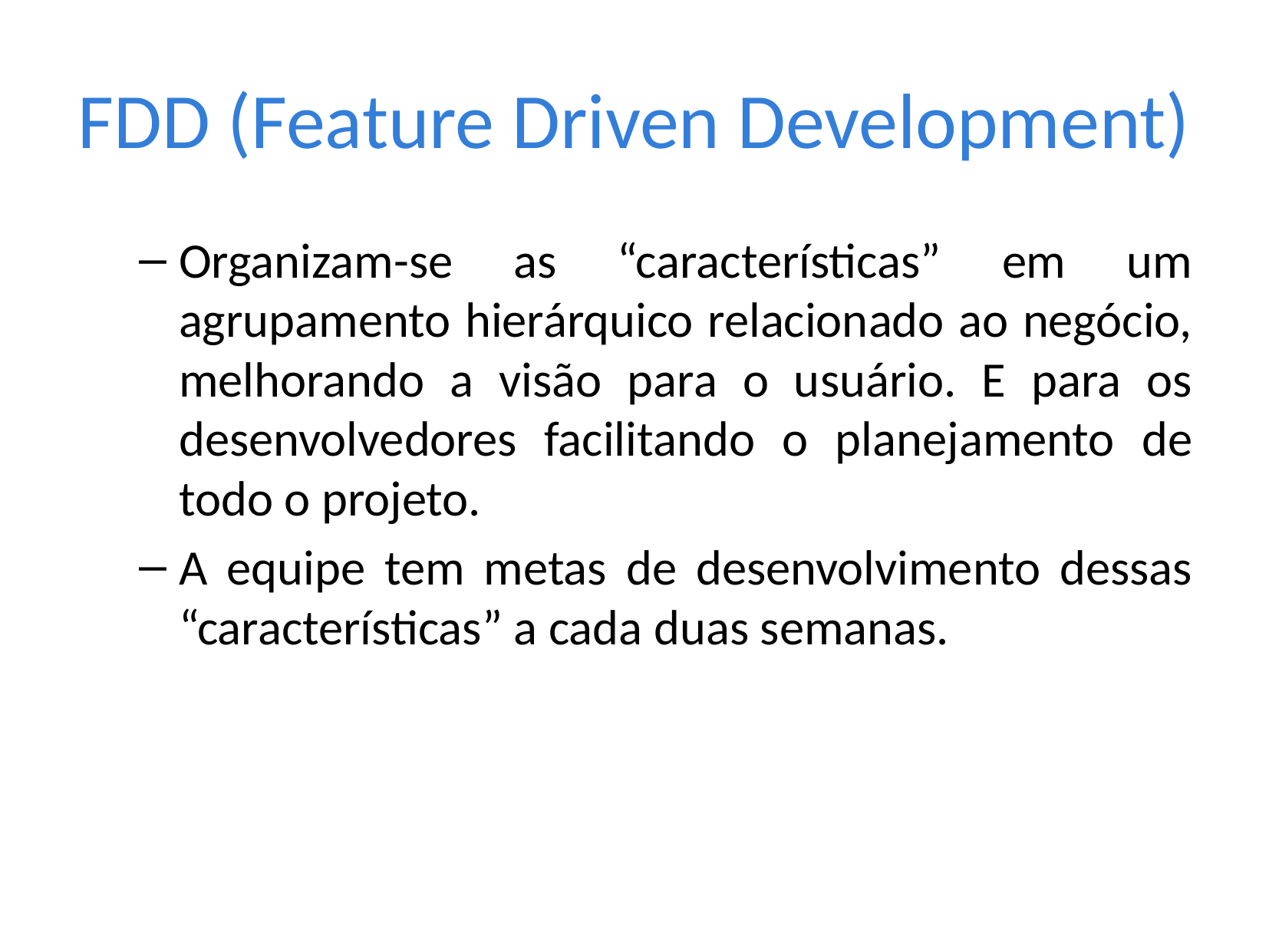

# FDD (Feature Driven Development)
Organizam-se as “características” em um agrupamento hierárquico relacionado ao negócio, melhorando a visão para o usuário. E para os desenvolvedores facilitando o planejamento de todo o projeto.
A equipe tem metas de desenvolvimento dessas “características” a cada duas semanas.